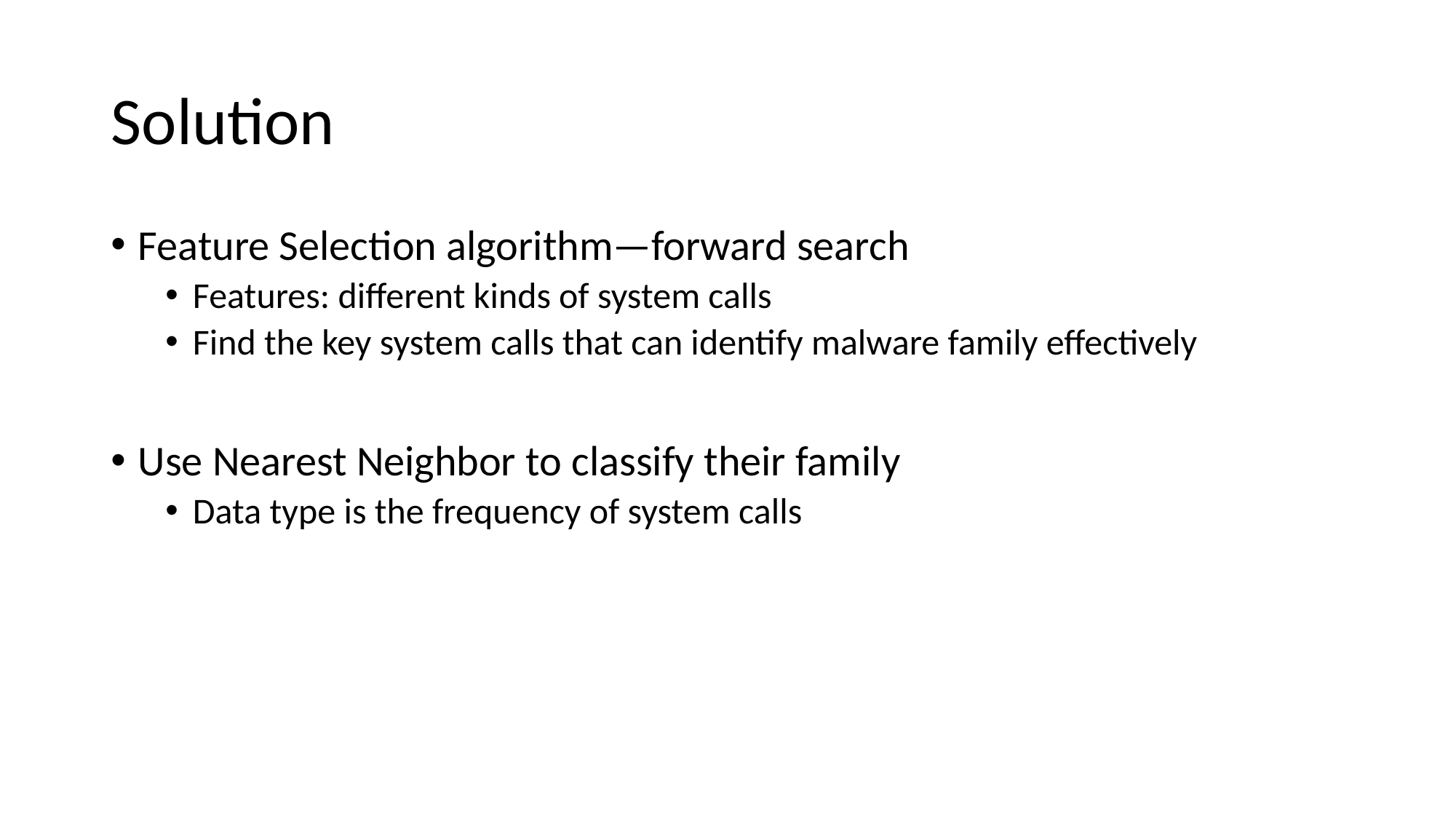

# Solution
Feature Selection algorithm—forward search
Features: different kinds of system calls
Find the key system calls that can identify malware family effectively

Use Nearest Neighbor to classify their family
Data type is the frequency of system calls